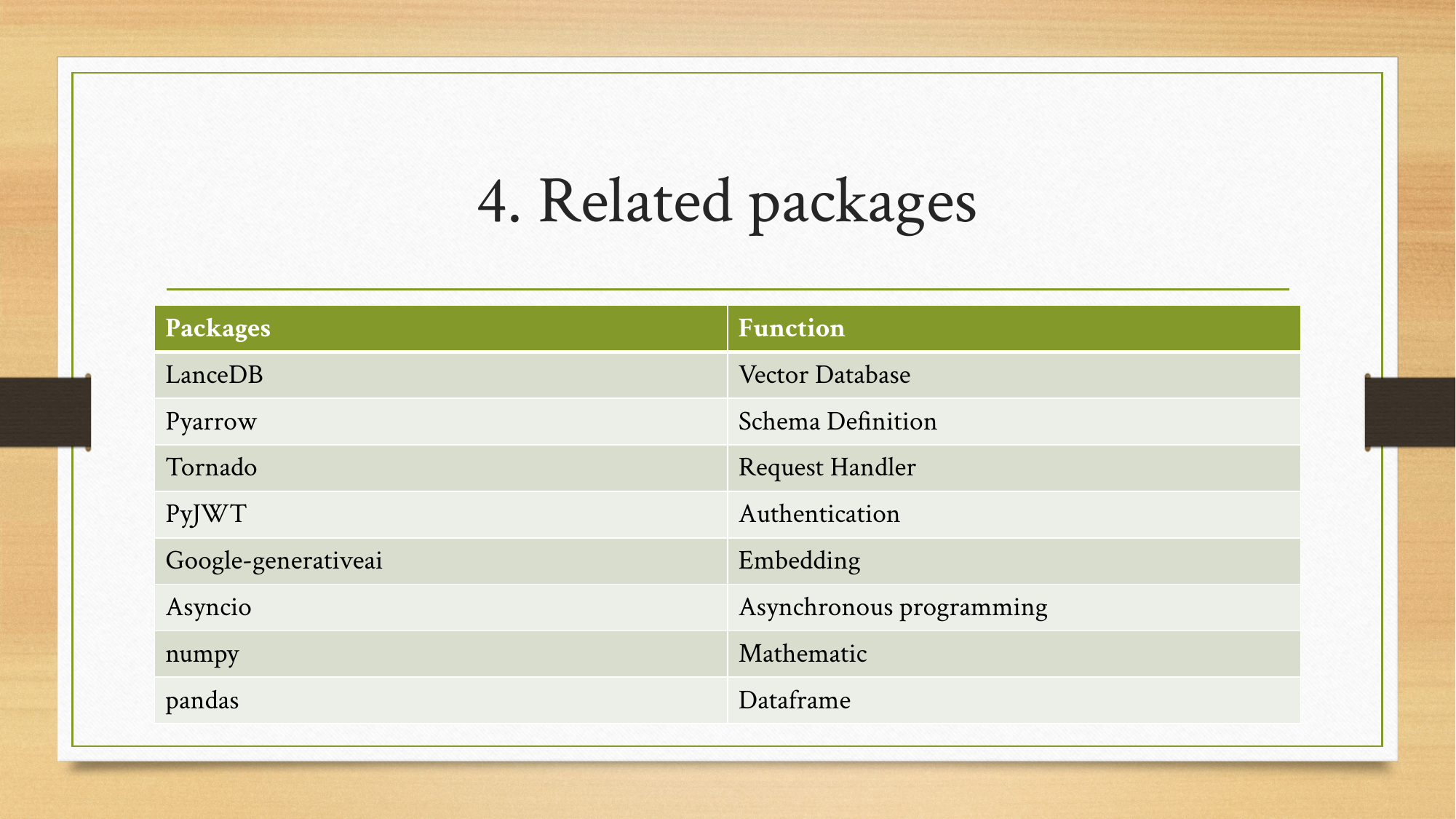

# 4. Related packages
| Packages | Function |
| --- | --- |
| LanceDB | Vector Database |
| Pyarrow | Schema Definition |
| Tornado | Request Handler |
| PyJWT | Authentication |
| Google-generativeai | Embedding |
| Asyncio | Asynchronous programming |
| numpy | Mathematic |
| pandas | Dataframe |